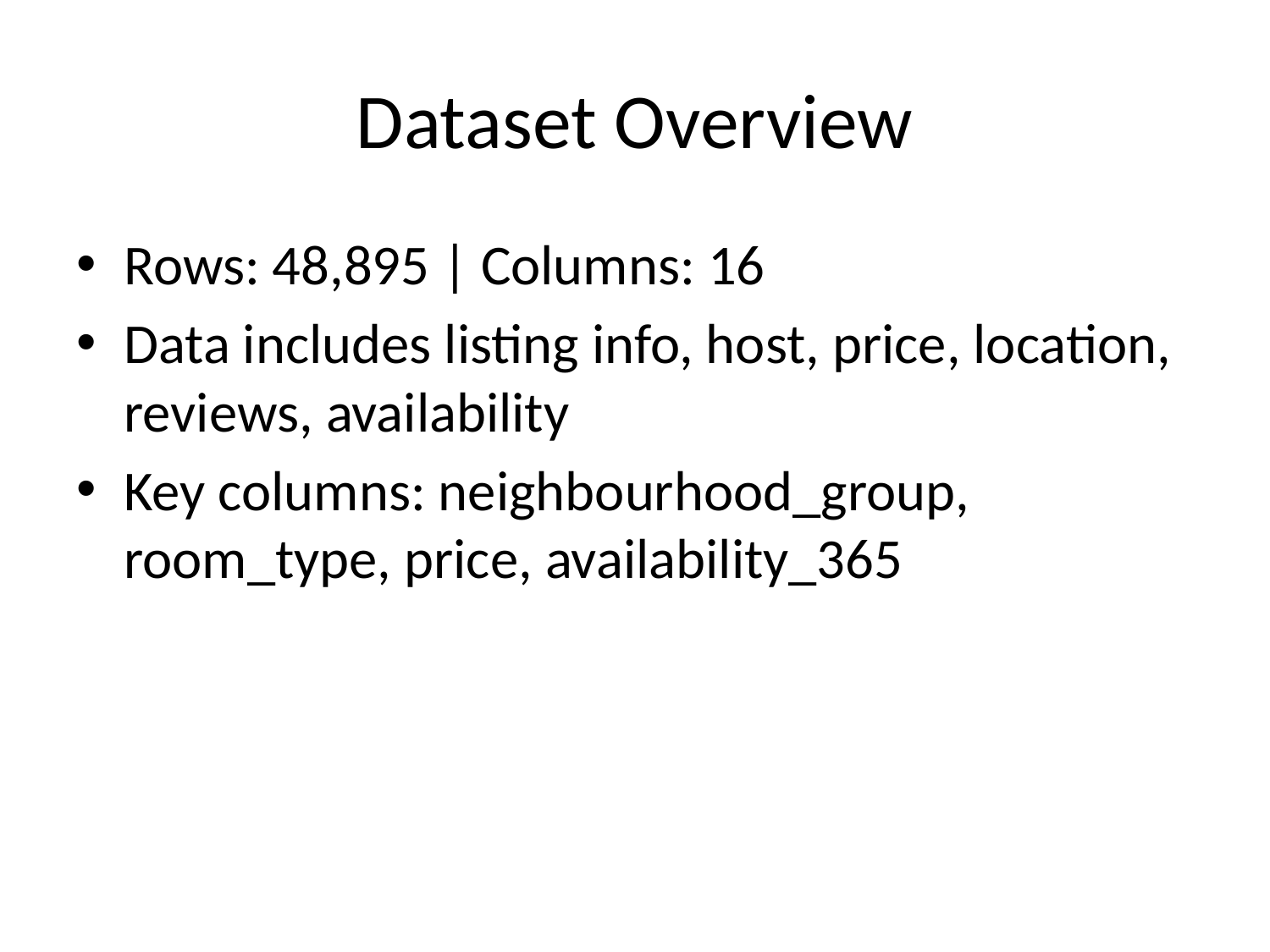

# Dataset Overview
Rows: 48,895 | Columns: 16
Data includes listing info, host, price, location, reviews, availability
Key columns: neighbourhood_group, room_type, price, availability_365